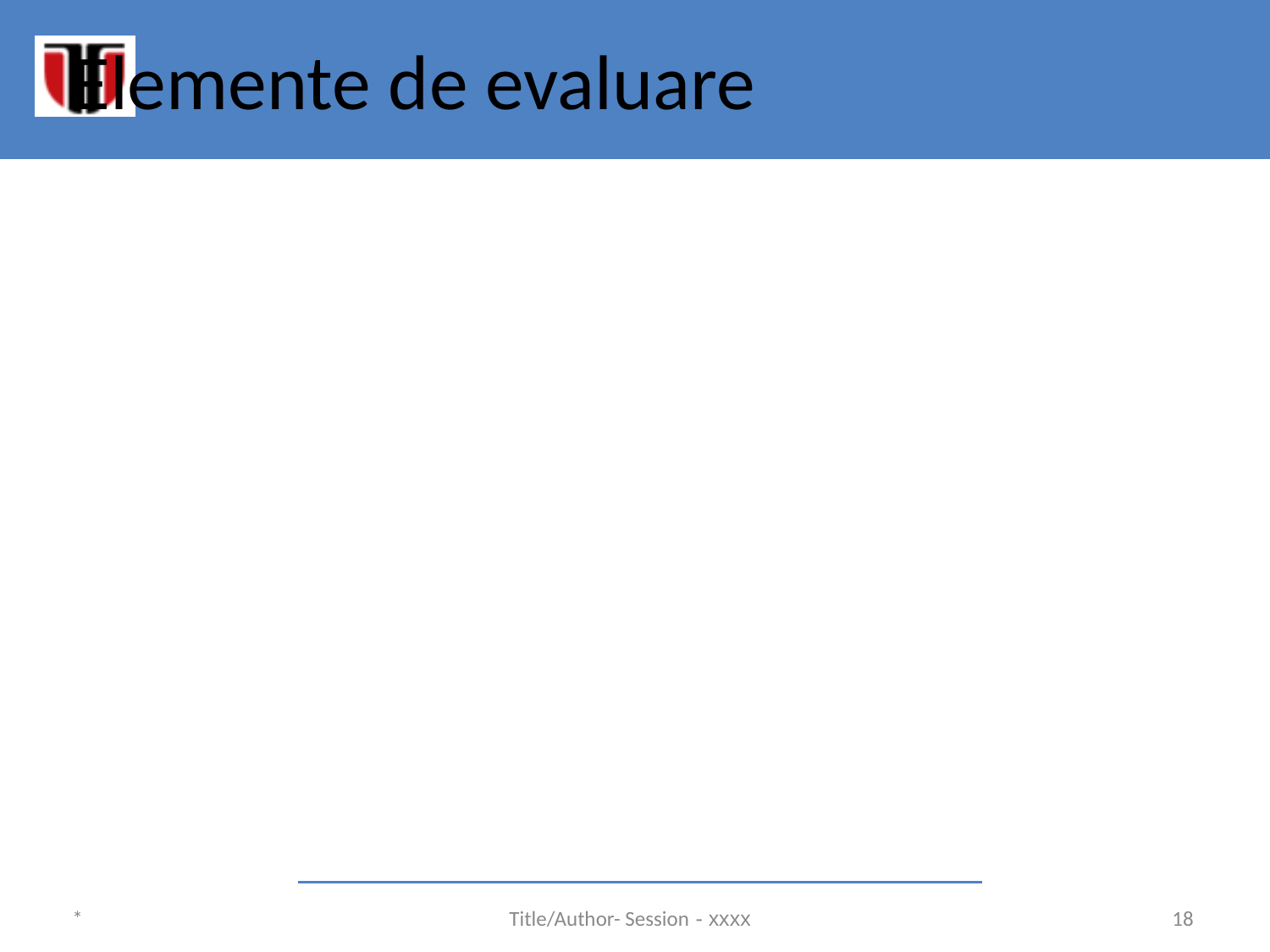

# Elemente de evaluare

*
Title/Author- Session - xxxx
18